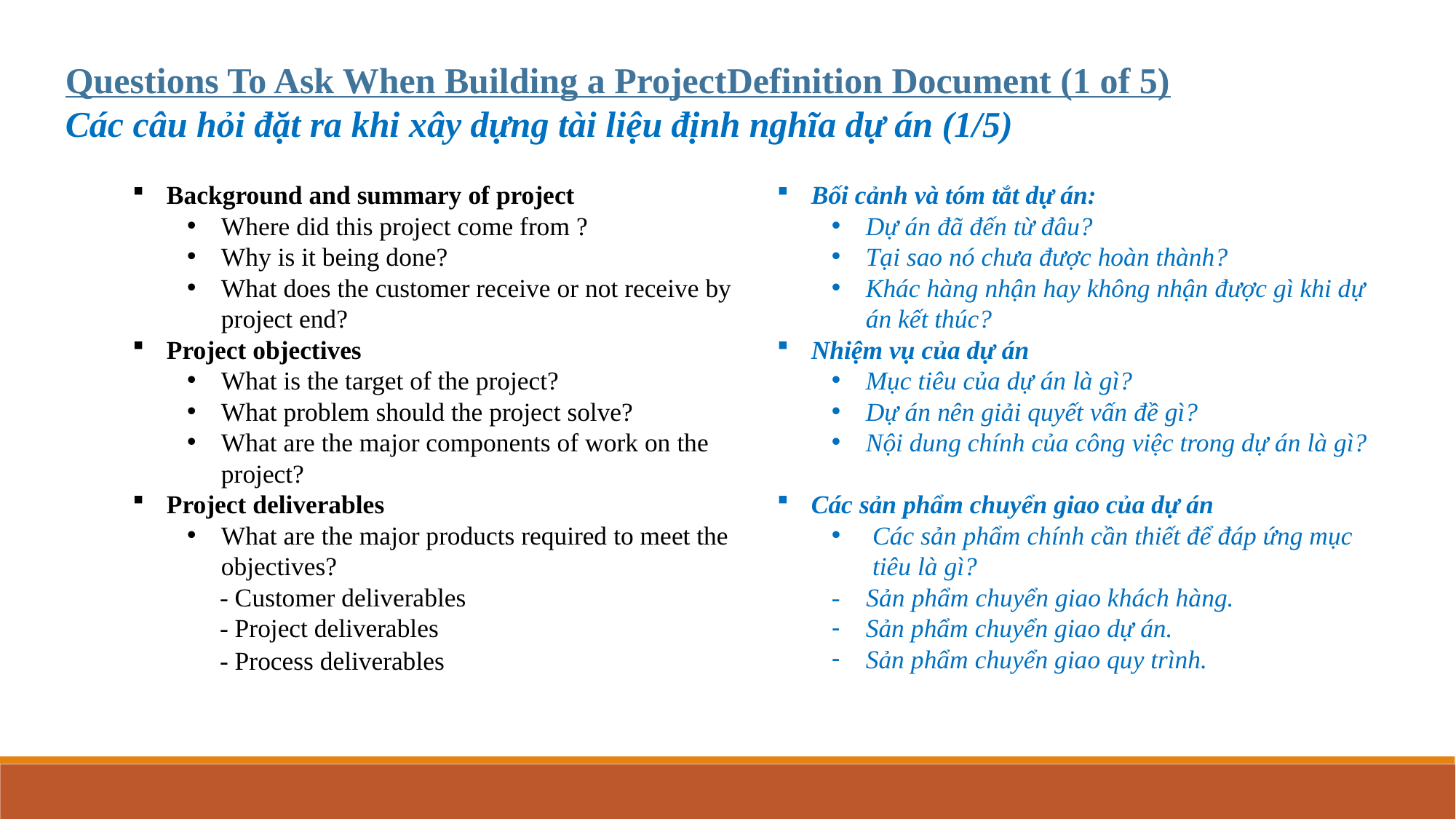

Questions To Ask When Building a ProjectDefinition Document (1 of 5)
Các câu hỏi đặt ra khi xây dựng tài liệu định nghĩa dự án (1/5)
Background and summary of project
Where did this project come from ?
Why is it being done?
What does the customer receive or not receive by project end?
Project objectives
What is the target of the project?
What problem should the project solve?
What are the major components of work on the project?
Project deliverables
What are the major products required to meet the objectives?
     - Customer deliverables
     - Project deliverables
     - Process deliverables
Bối cảnh và tóm tắt dự án:
Dự án đã đến từ đâu?
Tại sao nó chưa được hoàn thành?
Khác hàng nhận hay không nhận được gì khi dự án kết thúc?
Nhiệm vụ của dự án
Mục tiêu của dự án là gì?
Dự án nên giải quyết vấn đề gì?
Nội dung chính của công việc trong dự án là gì?

Các sản phẩm chuyển giao của dự án
Các sản phẩm chính cần thiết để đáp ứng mục tiêu là gì?
-    Sản phẩm chuyển giao khách hàng.
Sản phẩm chuyển giao dự án.
Sản phẩm chuyển giao quy trình.

Planning Processes
Closing Processes
Executing Processes